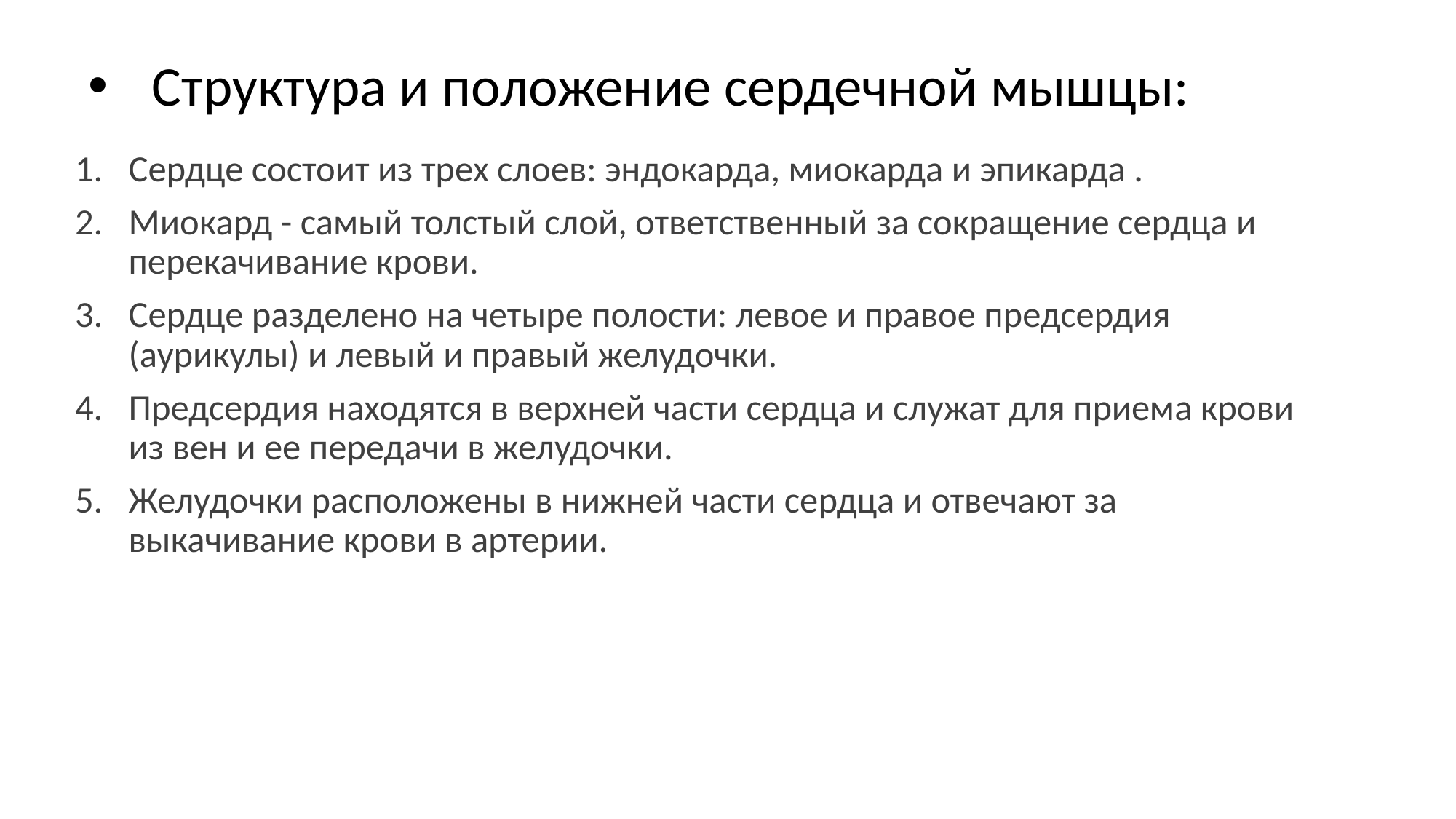

# Структура и положение сердечной мышцы:
Сердце состоит из трех слоев: эндокарда, миокарда и эпикарда .
Миокард - самый толстый слой, ответственный за сокращение сердца и перекачивание крови.
Сердце разделено на четыре полости: левое и правое предсердия (аурикулы) и левый и правый желудочки.
Предсердия находятся в верхней части сердца и служат для приема крови из вен и ее передачи в желудочки.
Желудочки расположены в нижней части сердца и отвечают за выкачивание крови в артерии.